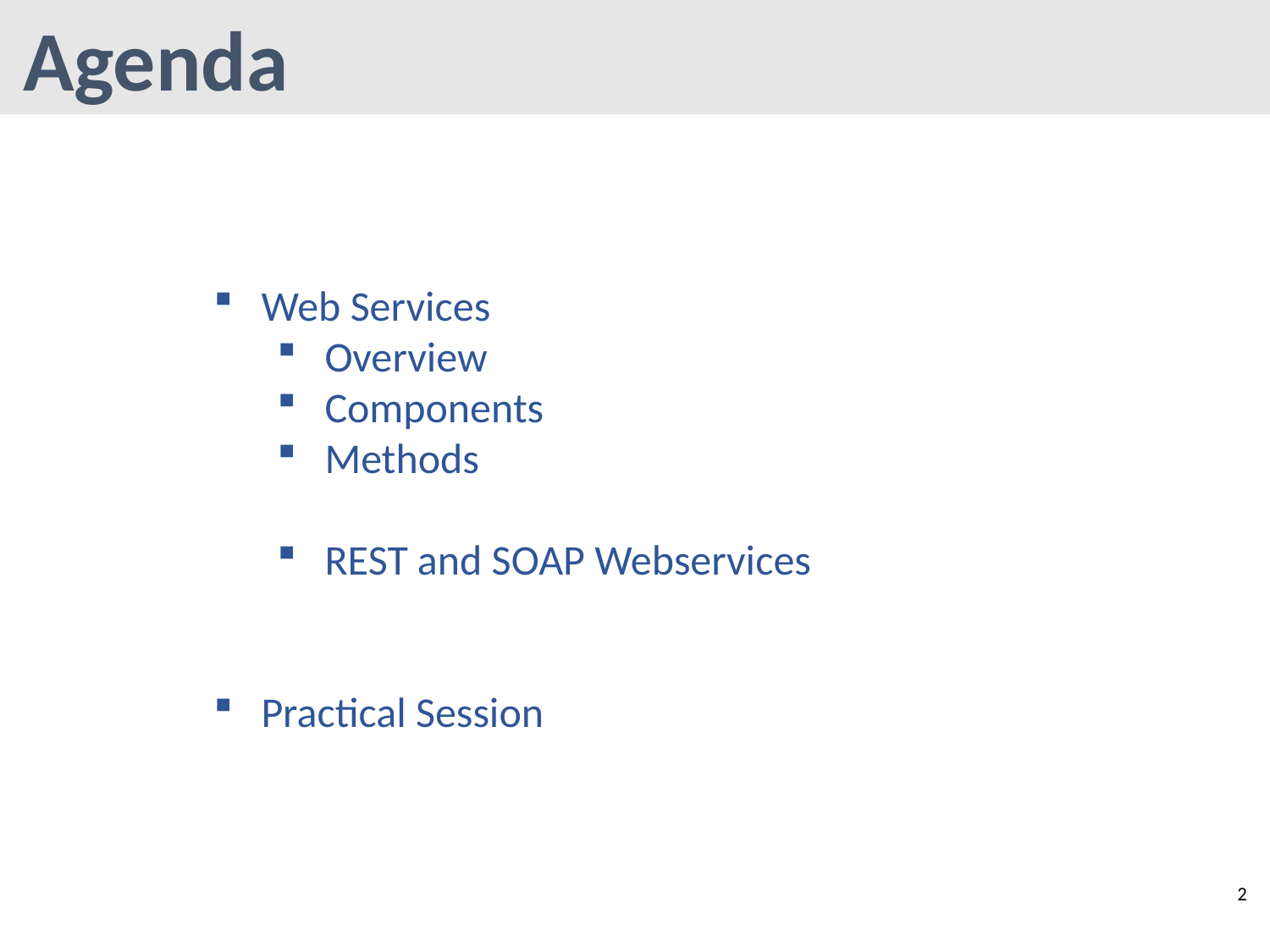

Agenda

Web Services
Overview
Components
Methods

REST and SOAP Webservices

Practical Session
2